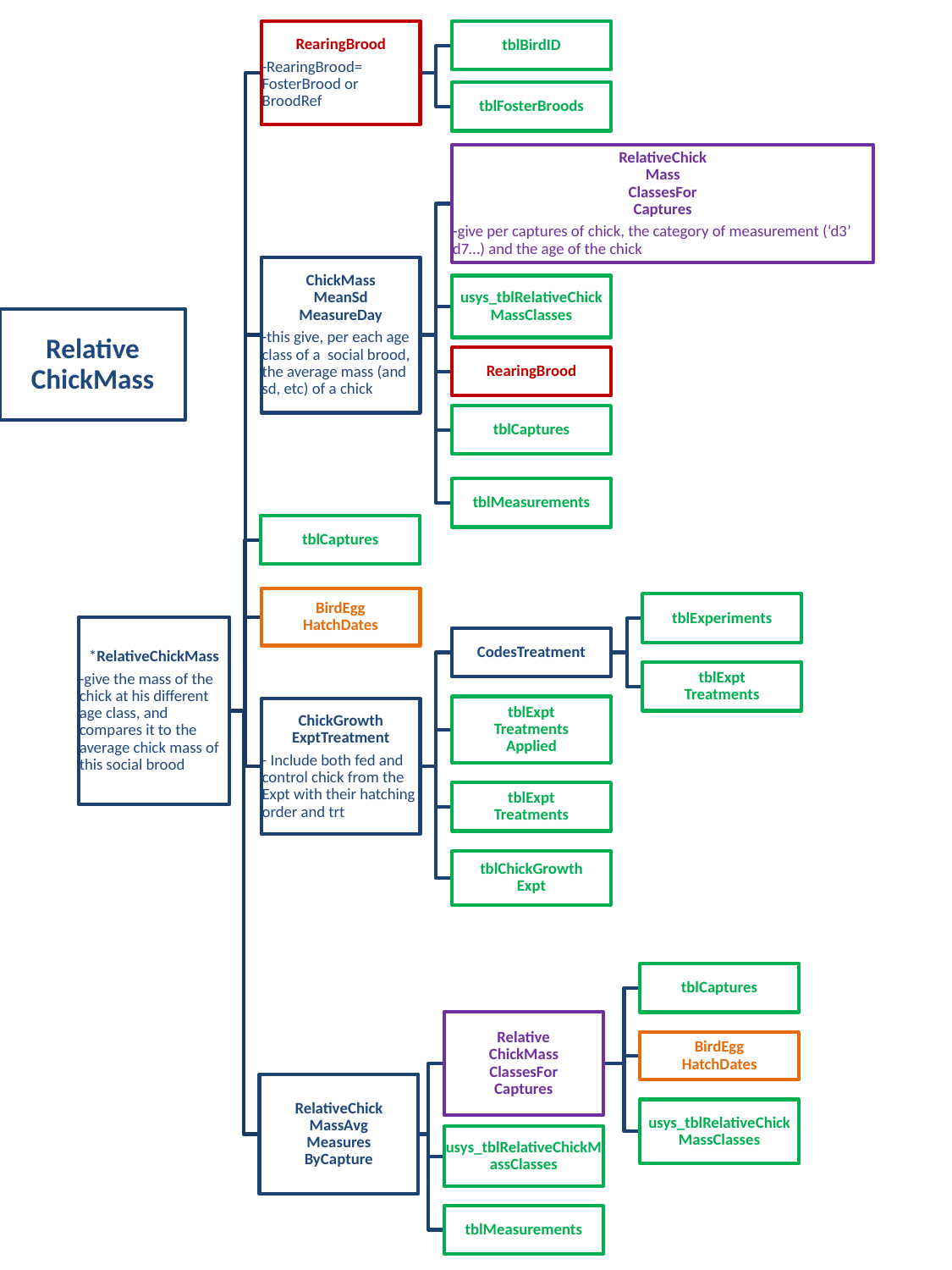

Relative
ChickMass
*RelativeChickMass
-give the mass of the chick at his different age class, and compares it to the average chick mass of this social brood
tblCaptures
RelativeChick
MassAvg
Measures
ByCapture
Relative
ChickMass
ClassesFor
Captures
tblCaptures
BirdEgg
HatchDates
usys_tblRelativeChick
MassClasses
usys_tblRelativeChickMassClasses
tblMeasurements
RearingBrood
-RearingBrood= FosterBrood or
BroodRef
tblBirdID
tblFosterBroods
ChickMass
MeanSd
MeasureDay
-this give, per each age class of a  social brood, the average mass (and sd, etc) of a chick
RelativeChick
Mass
ClassesFor
Captures
-give per captures of chick, the category of measurement (‘d3’ d7…) and the age of the chick
usys_tblRelativeChick
MassClasses
RearingBrood
tblCaptures
tblMeasurements
ChickGrowth
ExptTreatment
- Include both fed and control chick from the Expt with their hatching order and trt
CodesTreatment
tblExperiments
tblExpt
Treatments
tblExpt
Treatments
Applied
tblExpt
Treatments
tblChickGrowth
Expt
BirdEgg
HatchDates